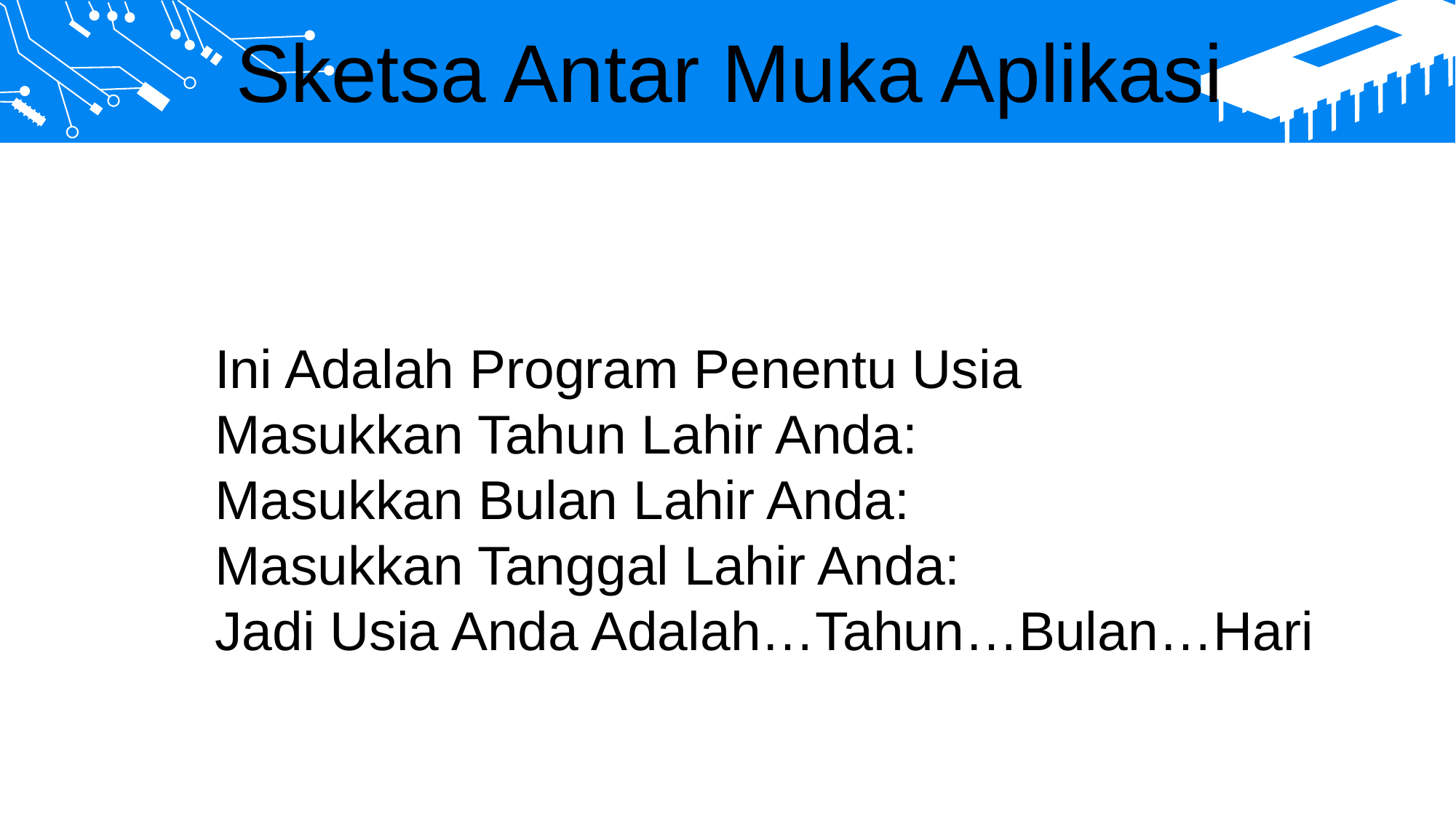

Sketsa Antar Muka Aplikasi
Ini Adalah Program Penentu Usia
Masukkan Tahun Lahir Anda:
Masukkan Bulan Lahir Anda:
Masukkan Tanggal Lahir Anda:
Jadi Usia Anda Adalah…Tahun…Bulan…Hari